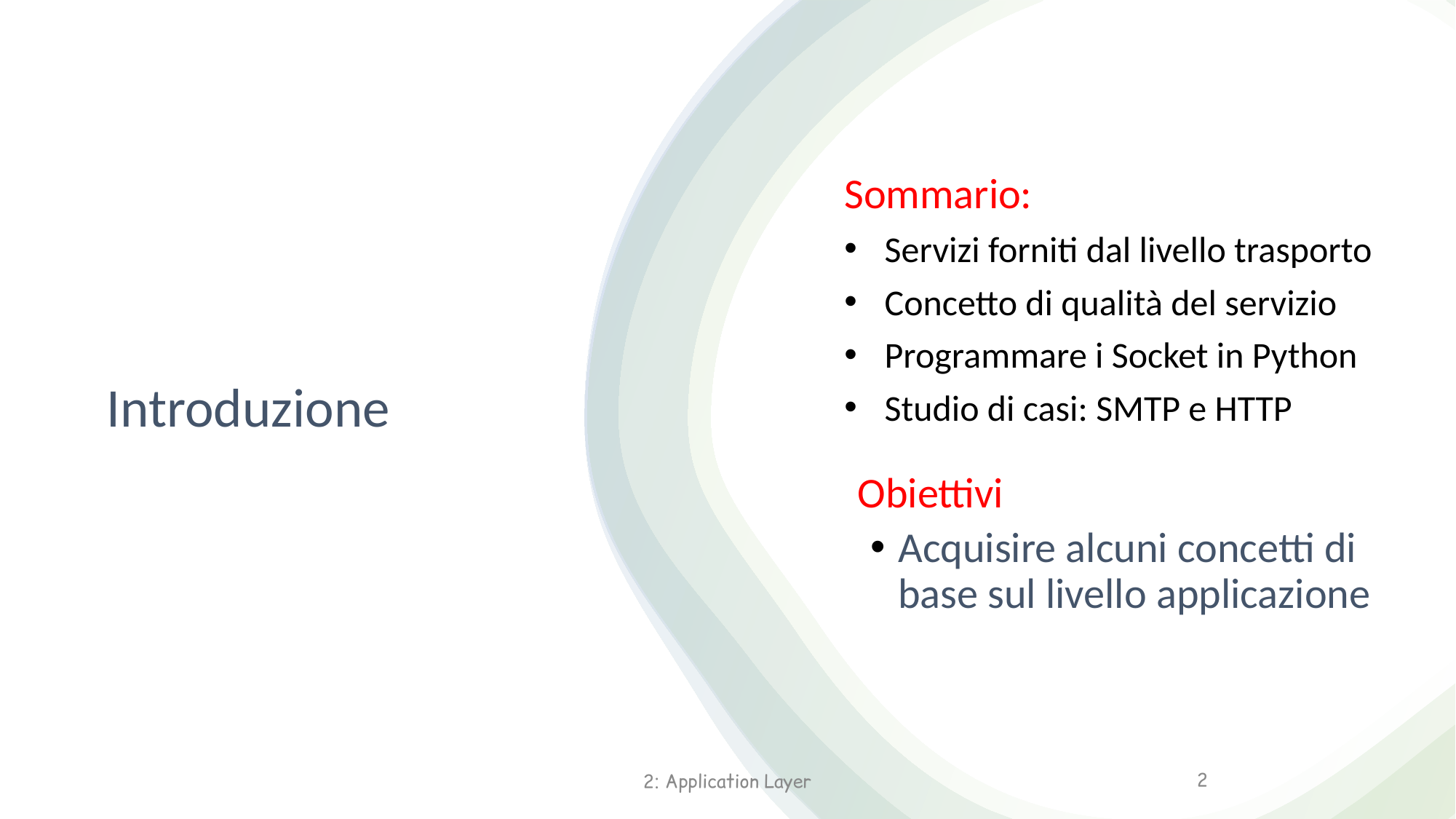

Introduzione
Sommario:
Servizi forniti dal livello trasporto
Concetto di qualità del servizio
Programmare i Socket in Python
Studio di casi: SMTP e HTTP
Obiettivi
Acquisire alcuni concetti di base sul livello applicazione
2: Application Layer
2